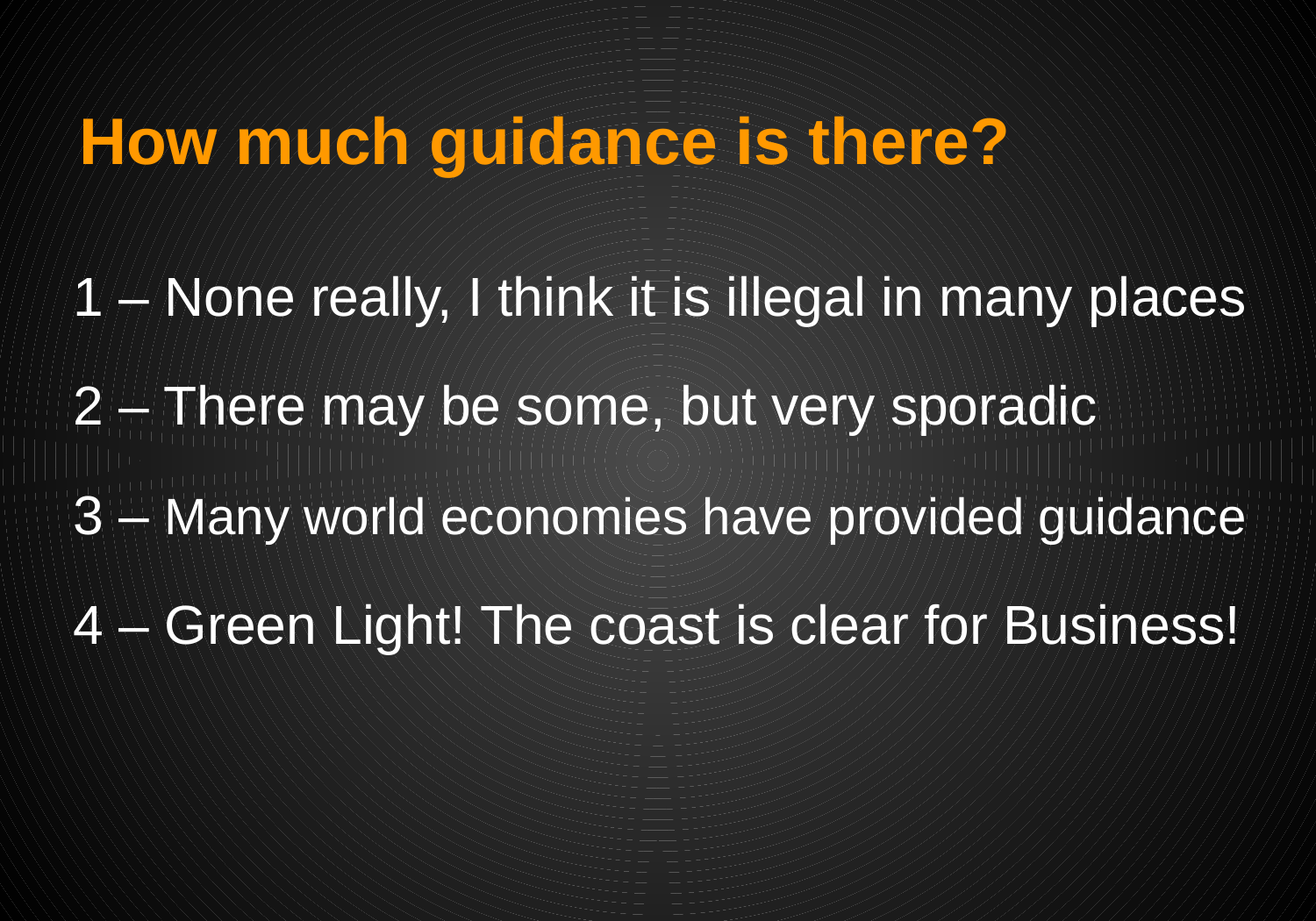

# How much guidance is there?
1 – None really, I think it is illegal in many places
2 – There may be some, but very sporadic
3 – Many world economies have provided guidance
4 – Green Light! The coast is clear for Business!